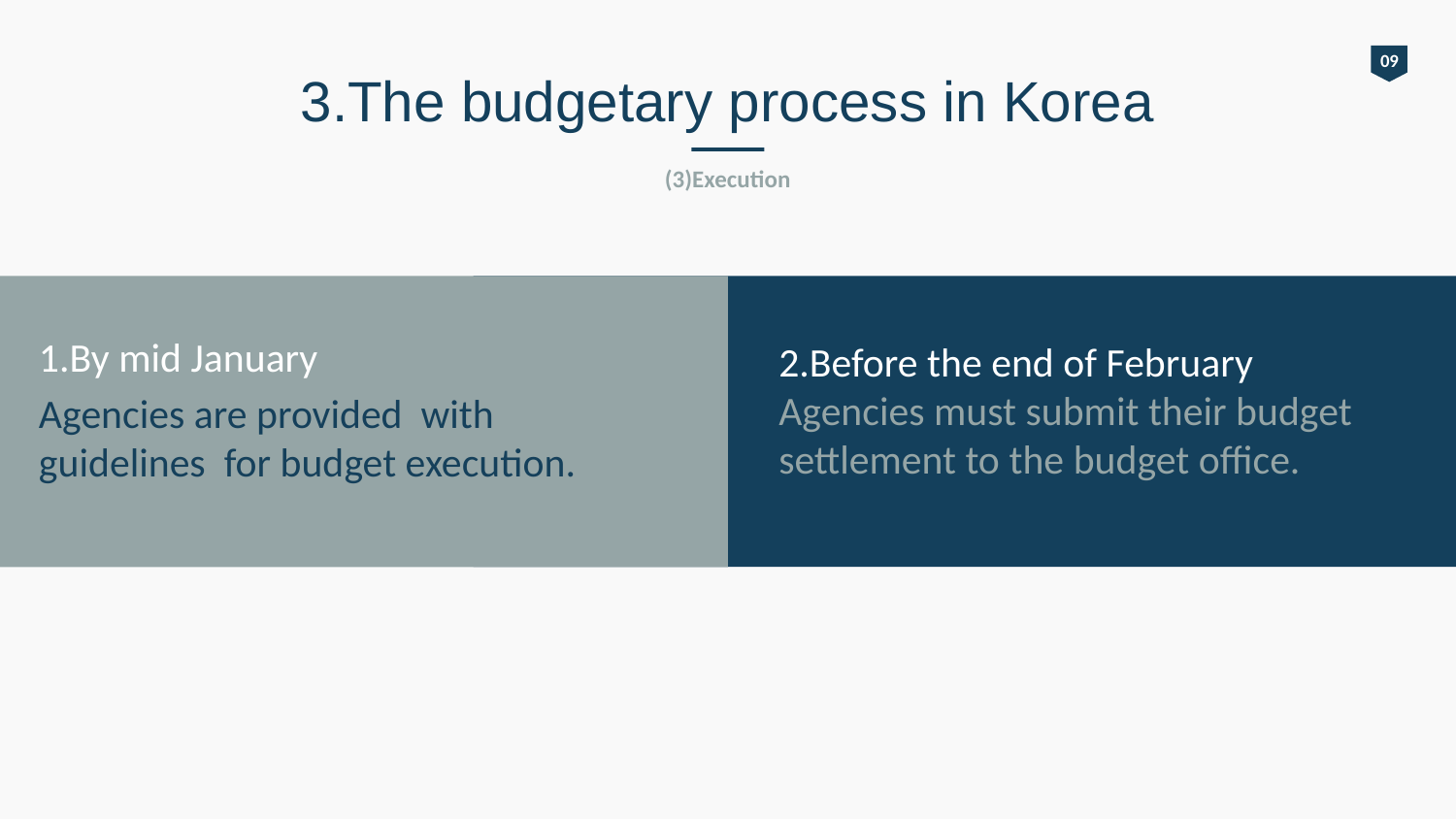

09

# 3.The budgetary process in Korea

(3)Execution

1.By mid January
Agencies are provided  with guidelines  for budget execution.

2.Before the end of February
Agencies must submit their budget settlement to the budget office.